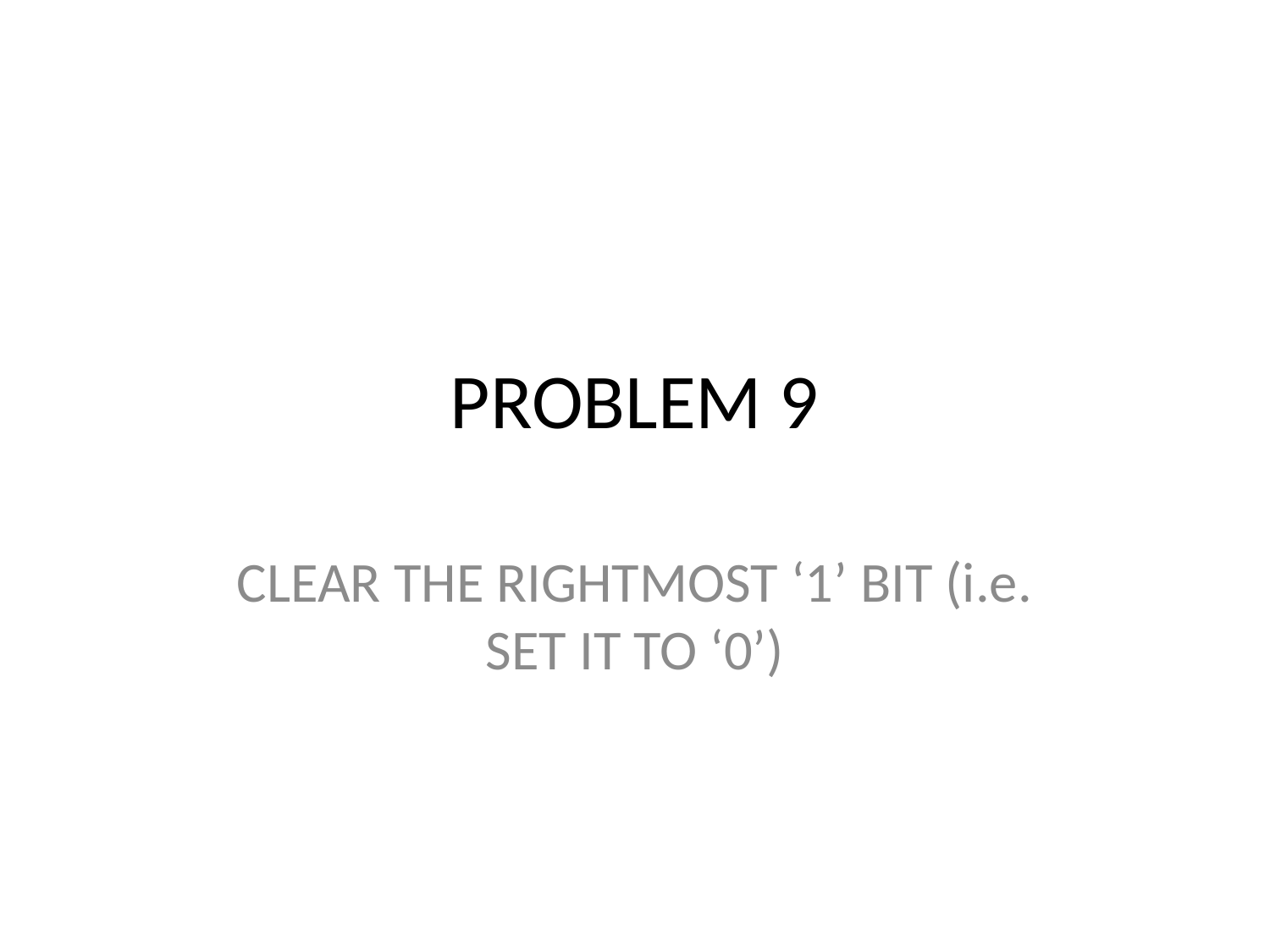

# PROBLEM 9
CLEAR THE RIGHTMOST ‘1’ BIT (i.e. SET IT TO ‘0’)